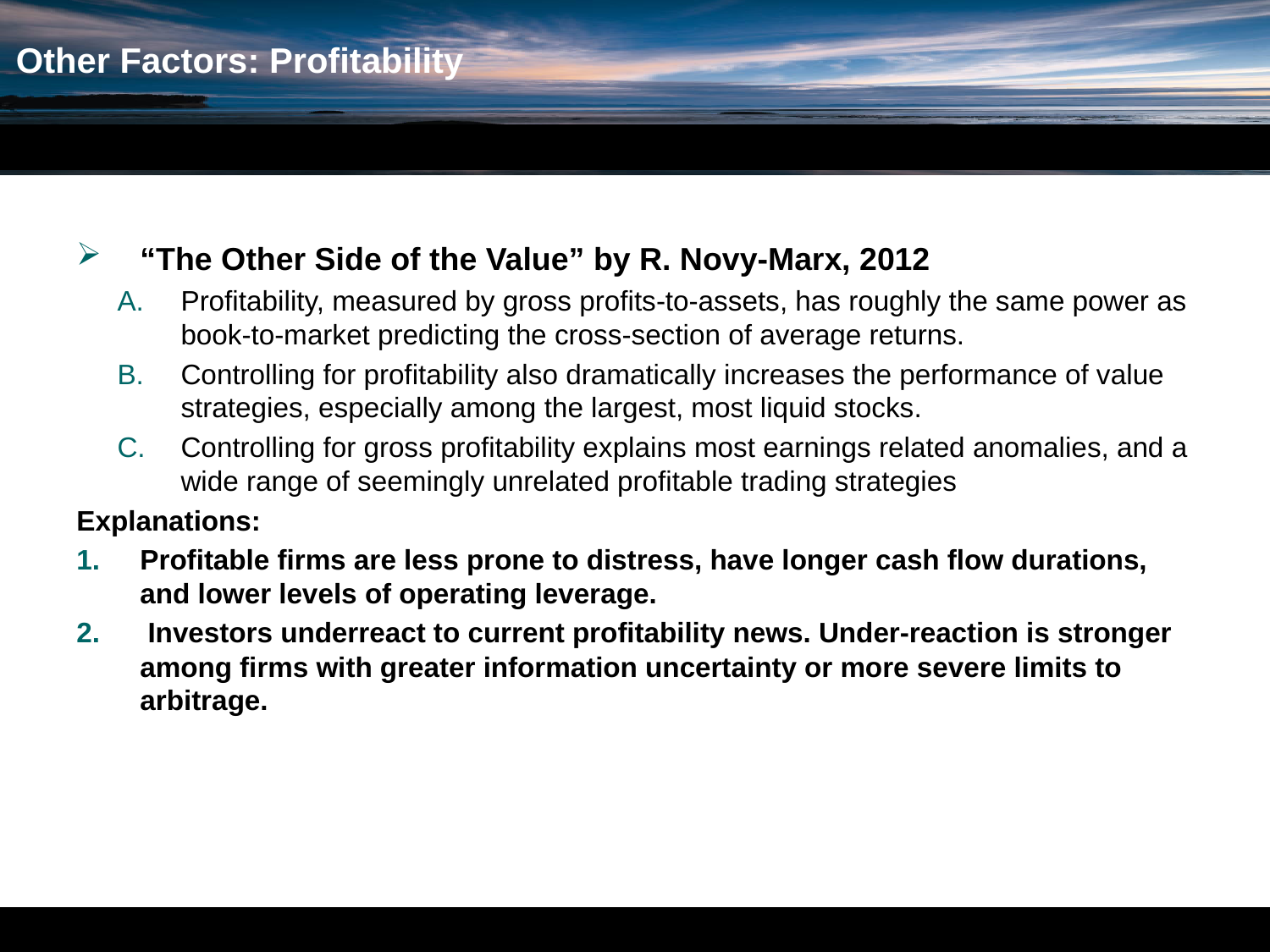

Other Factors: Profitability
“The Other Side of the Value” by R. Novy-Marx, 2012
Profitability, measured by gross profits-to-assets, has roughly the same power as book-to-market predicting the cross-section of average returns.
Controlling for profitability also dramatically increases the performance of value strategies, especially among the largest, most liquid stocks.
Controlling for gross profitability explains most earnings related anomalies, and a wide range of seemingly unrelated profitable trading strategies
Explanations:
Profitable firms are less prone to distress, have longer cash flow durations, and lower levels of operating leverage.
 Investors underreact to current profitability news. Under-reaction is stronger among firms with greater information uncertainty or more severe limits to arbitrage.